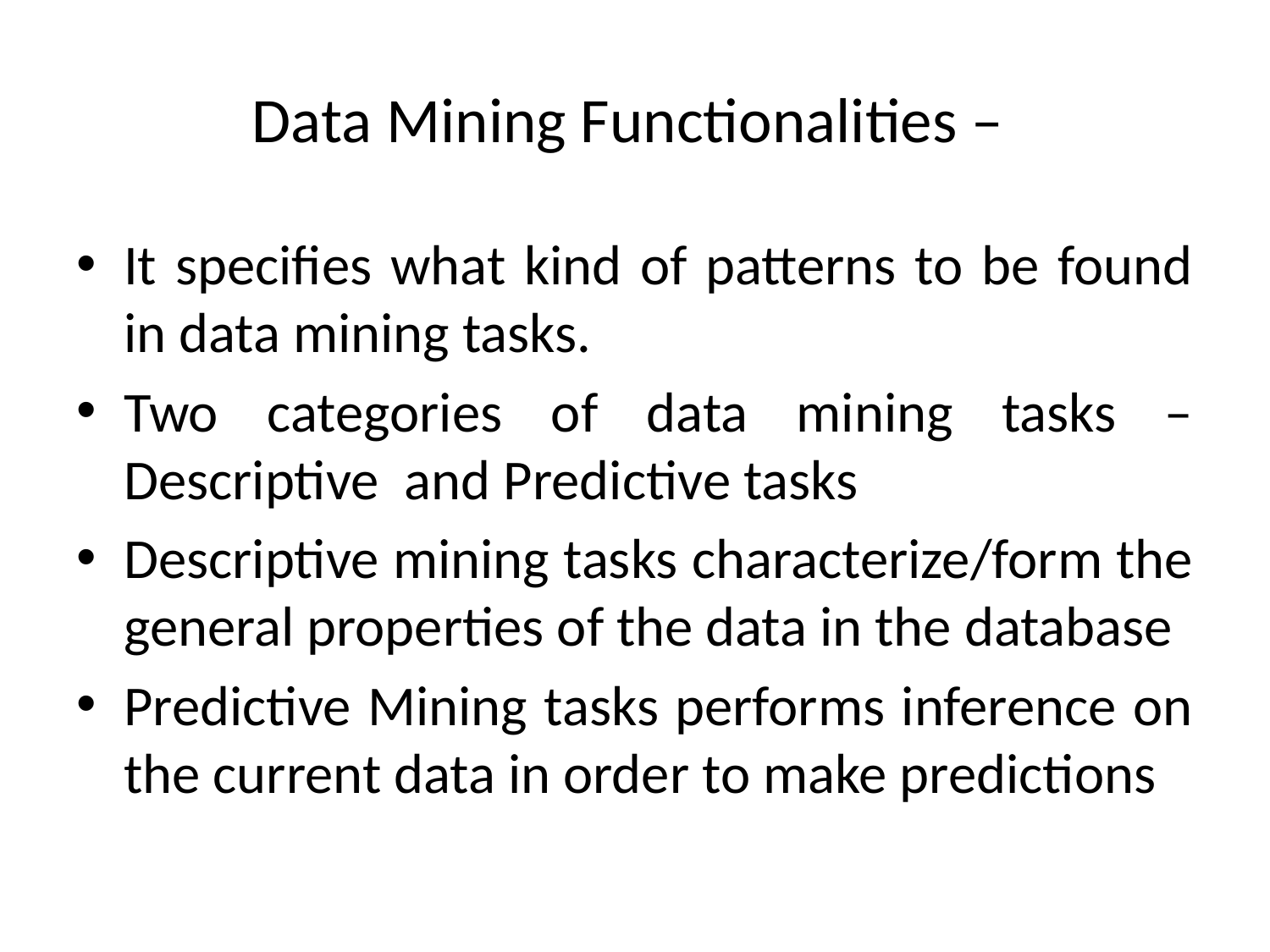

# Data Mining Functionalities –
It specifies what kind of patterns to be found in data mining tasks.
Two categories of data mining tasks – Descriptive  and Predictive tasks
Descriptive mining tasks characterize/form the general properties of the data in the database
Predictive Mining tasks performs inference on the current data in order to make predictions